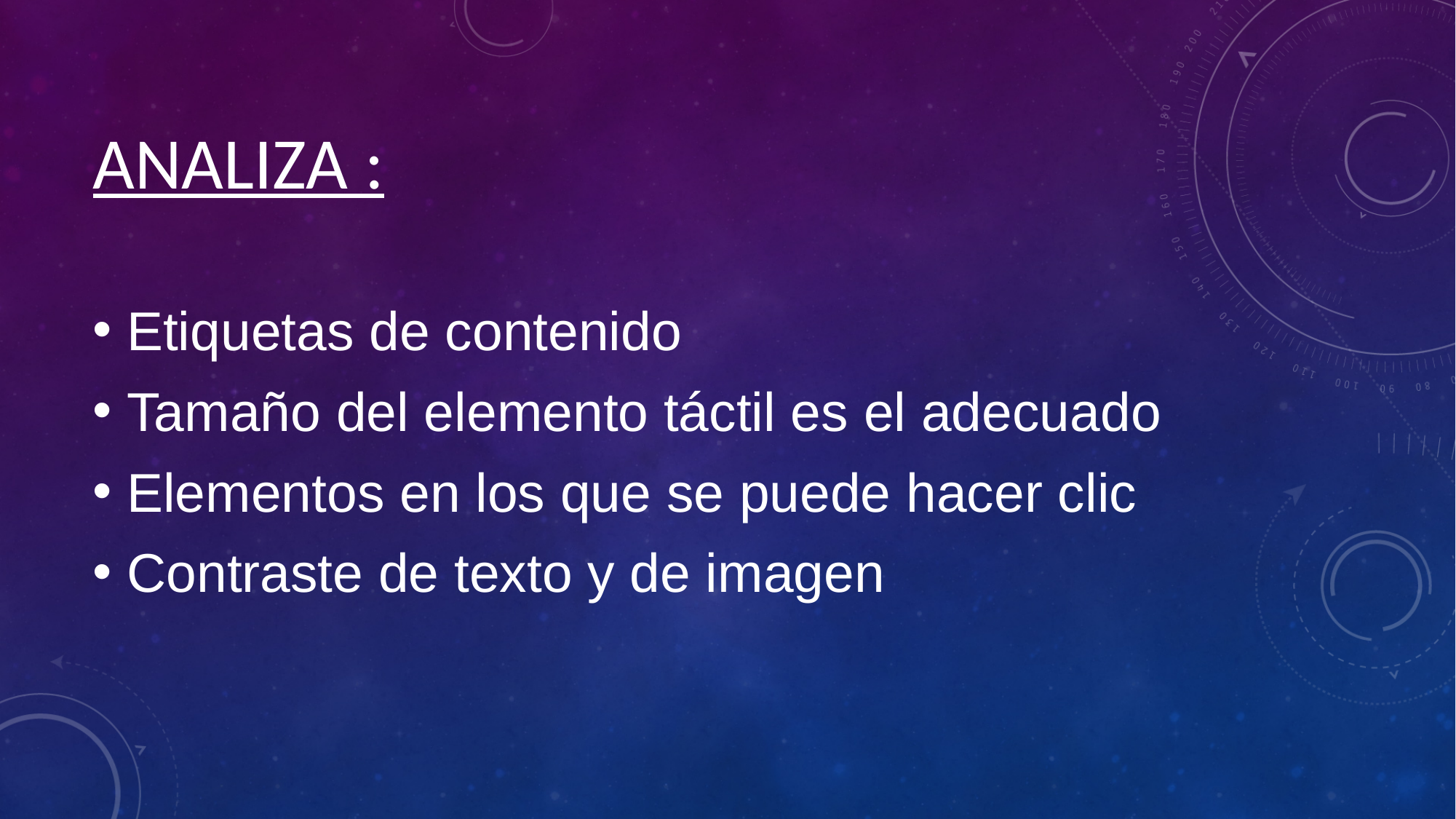

# Analiza :
Etiquetas de contenido
Tamaño del elemento táctil es el adecuado
Elementos en los que se puede hacer clic
Contraste de texto y de imagen